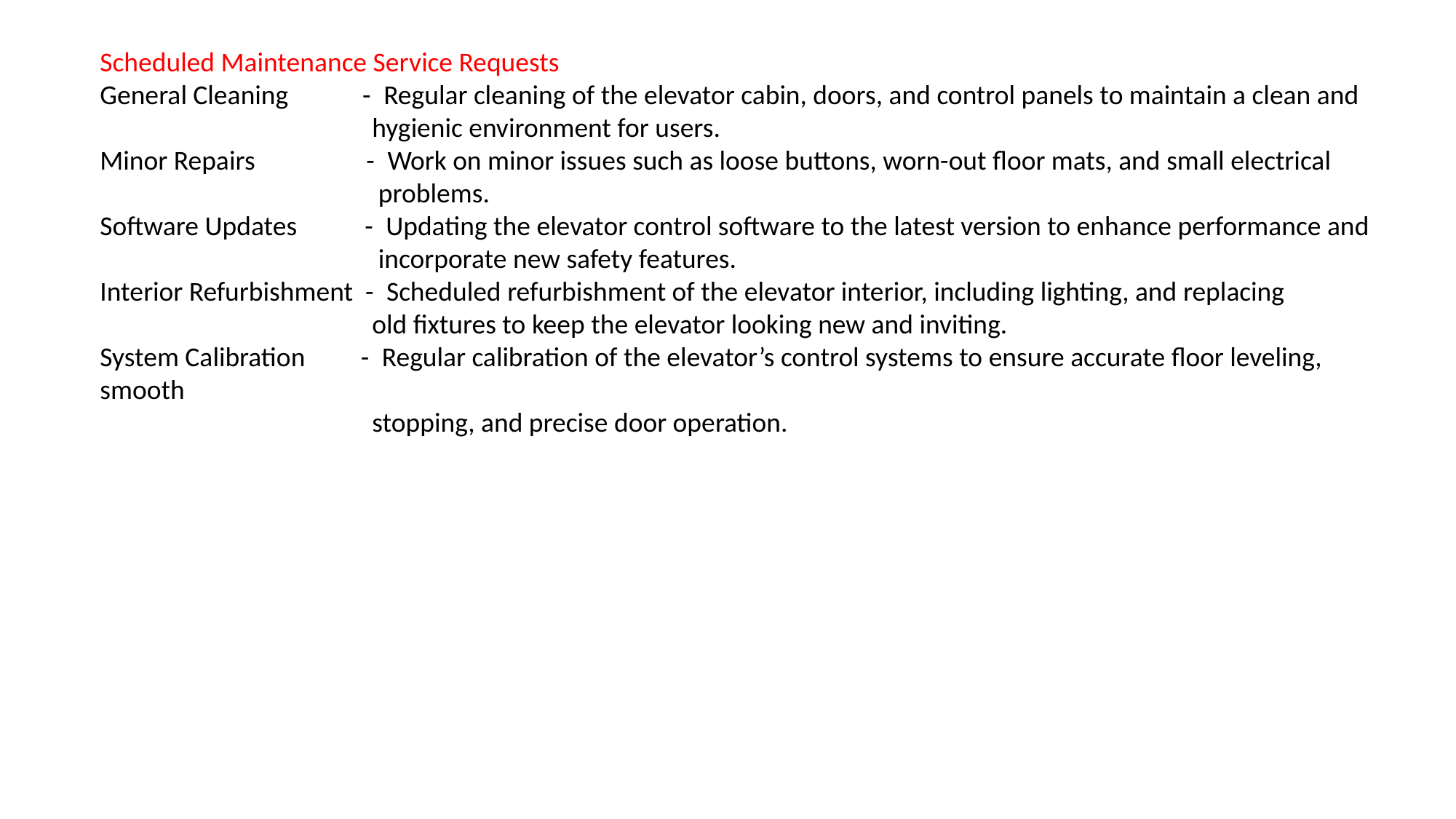

Scheduled Maintenance Service Requests
General Cleaning            -  Regular cleaning of the elevator cabin, doors, and control panels to maintain a clean and
                                            hygienic environment for users.
Minor Repairs                  -  Work on minor issues such as loose buttons, worn-out floor mats, and small electrical
                                             problems.
Software Updates           -  Updating the elevator control software to the latest version to enhance performance and
                                             incorporate new safety features.
Interior Refurbishment  -  Scheduled refurbishment of the elevator interior, including lighting, and replacing
                                            old fixtures to keep the elevator looking new and inviting.
System Calibration         -  Regular calibration of the elevator’s control systems to ensure accurate floor leveling, smooth
                                            stopping, and precise door operation.